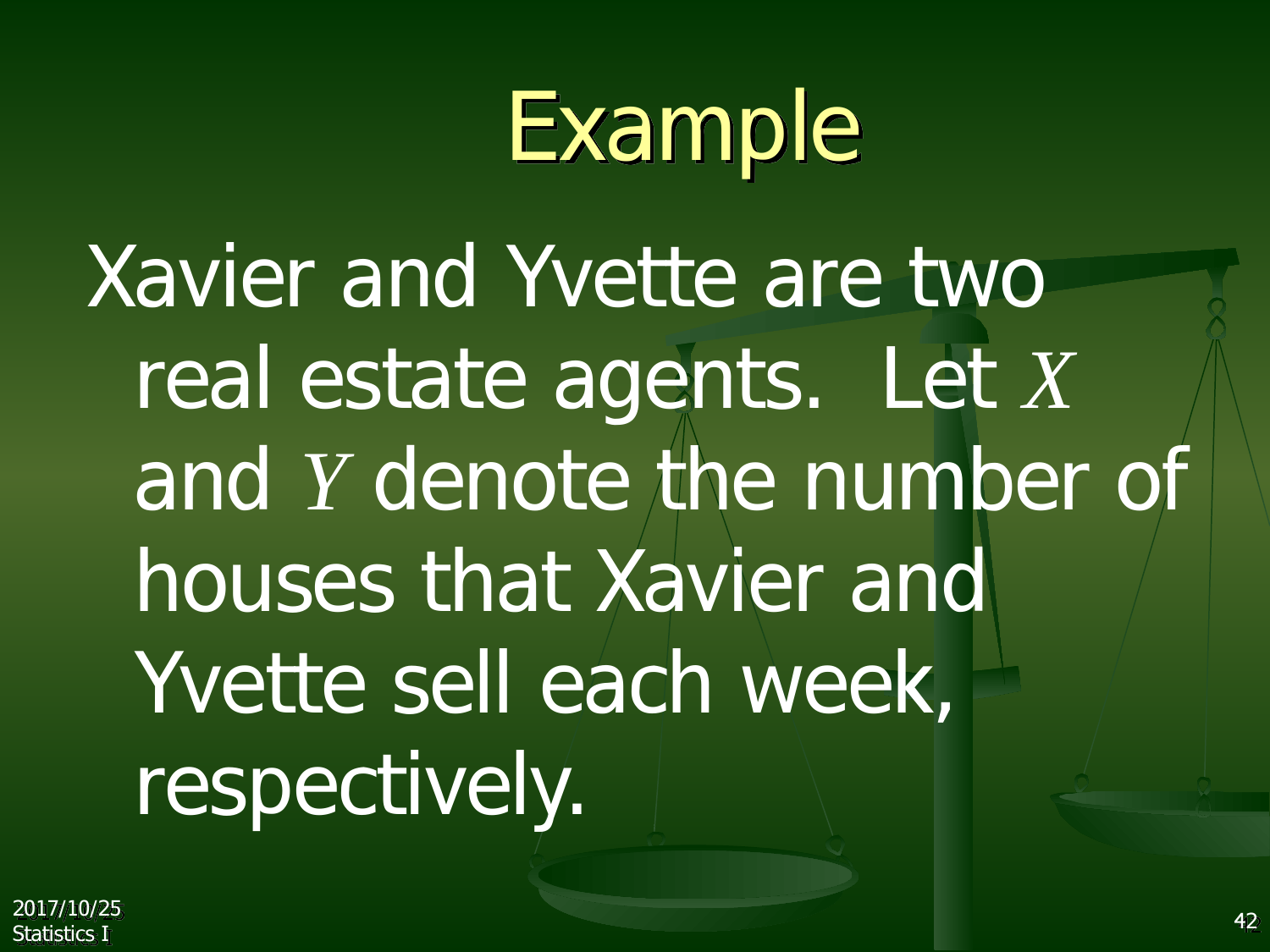

# Example
Xavier and Yvette are two real estate agents.  Let X and Y denote the number of houses that Xavier and Yvette sell each week, respectively.
2017/10/25
Statistics I
42